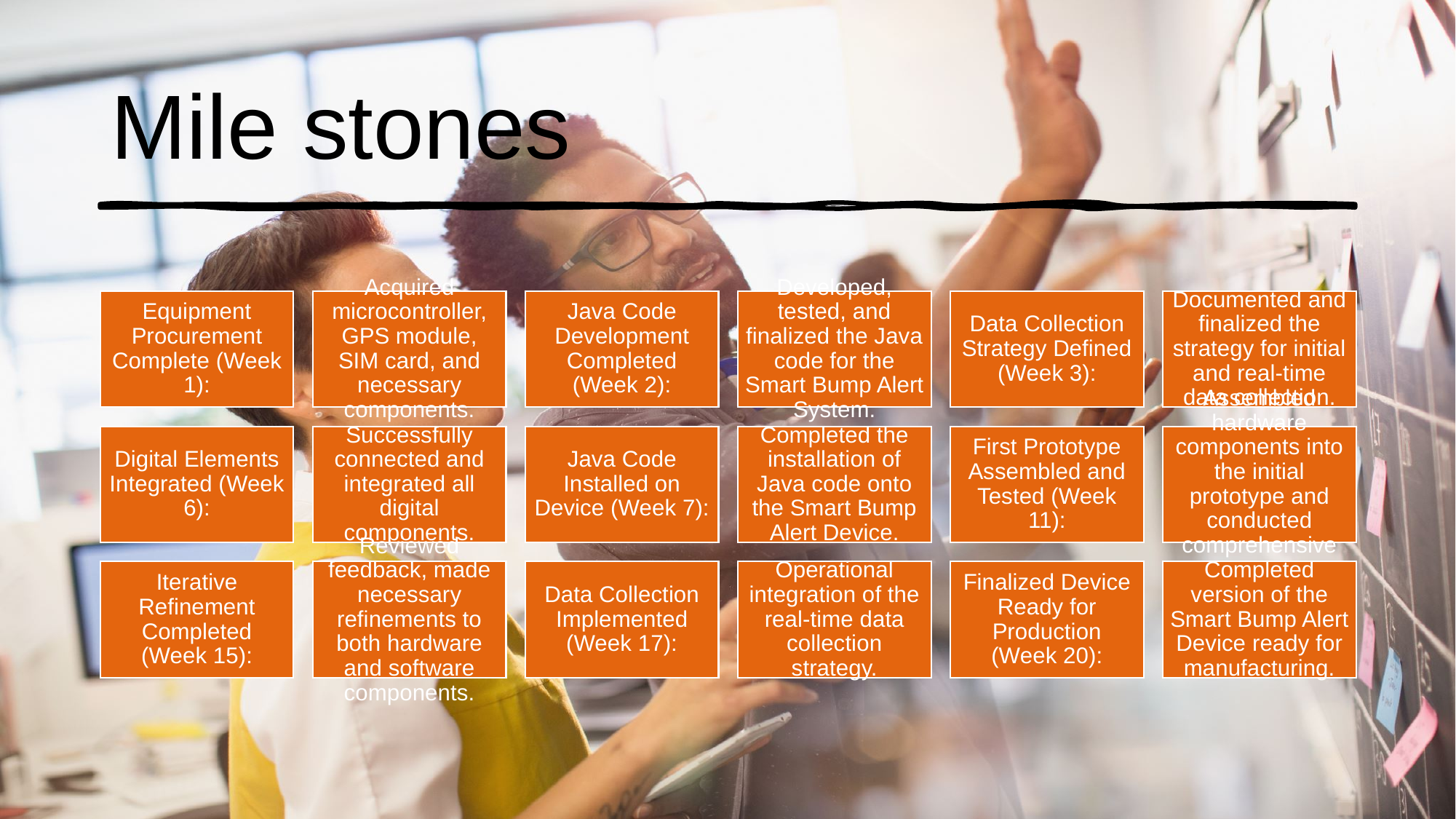

# Mile stones
Equipment Procurement Complete (Week 1):
Acquired microcontroller, GPS module, SIM card, and necessary components.
Java Code Development Completed (Week 2):
Developed, tested, and finalized the Java code for the Smart Bump Alert System.
Data Collection Strategy Defined (Week 3):
Documented and finalized the strategy for initial and real-time data collection.
Digital Elements Integrated (Week 6):
Successfully connected and integrated all digital components.
Java Code Installed on Device (Week 7):
Completed the installation of Java code onto the Smart Bump Alert Device.
First Prototype Assembled and Tested (Week 11):
Assembled hardware components into the initial prototype and conducted comprehensive testing.
Iterative Refinement Completed (Week 15):
Reviewed feedback, made necessary refinements to both hardware and software components.
Data Collection Implemented (Week 17):
Operational integration of the real-time data collection strategy.
Finalized Device Ready for Production (Week 20):
Completed version of the Smart Bump Alert Device ready for manufacturing.